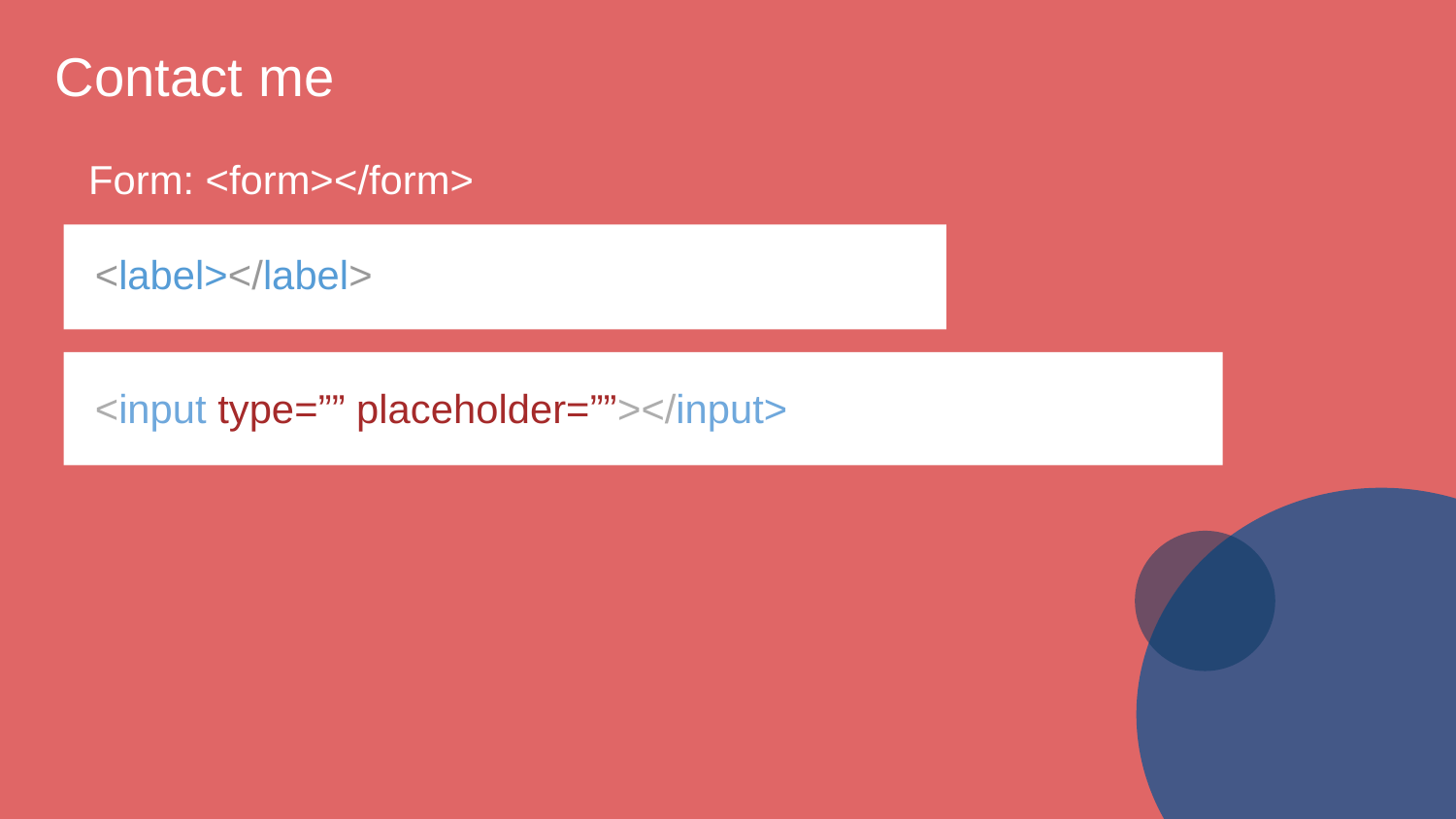

Contact me
Form: <form></form>

<label></label>

<input type=”” placeholder=””></input>